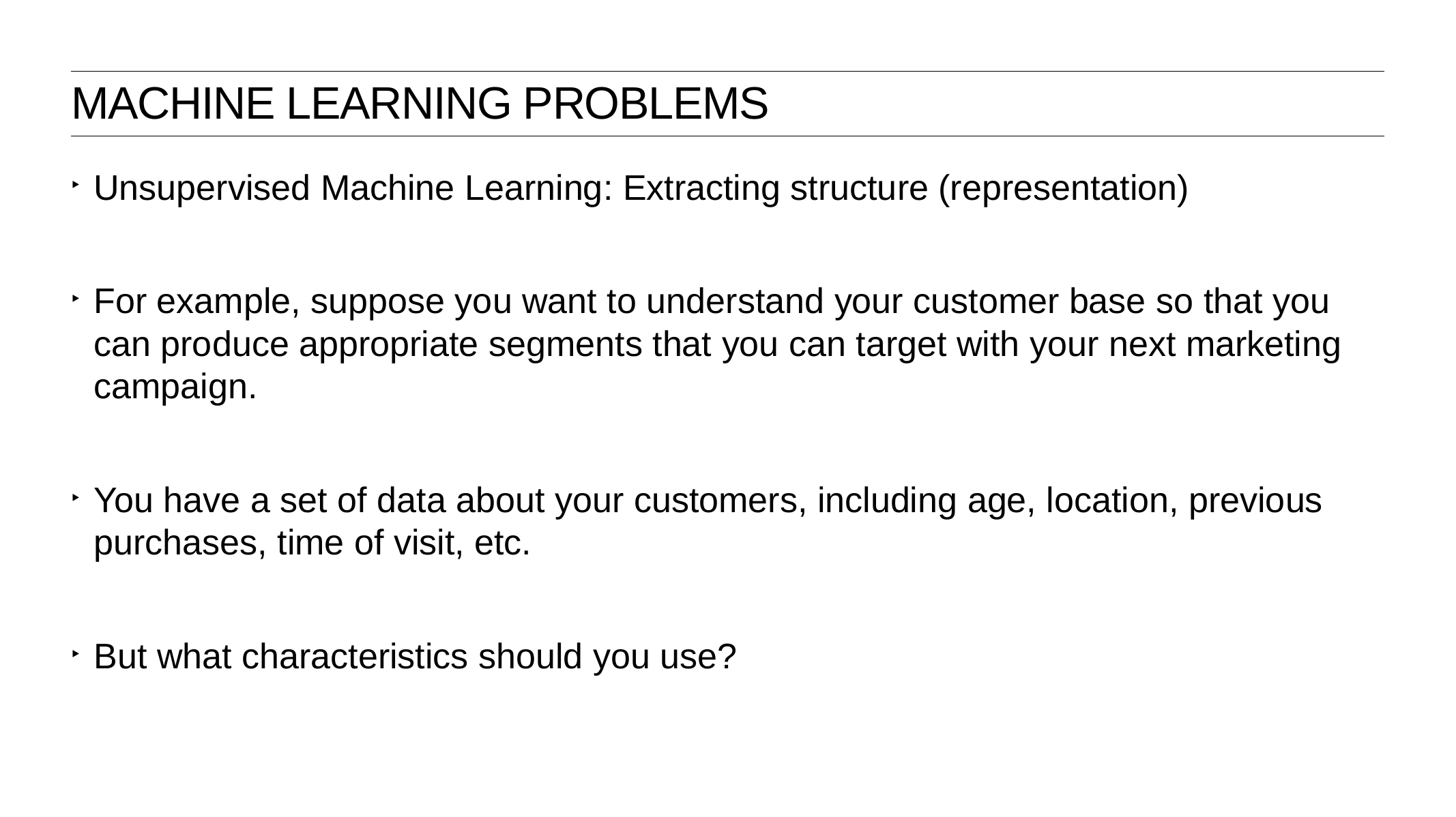

machine learning problems
Unsupervised Machine Learning: Extracting structure (representation)

For example, suppose you want to understand your customer base so that you can produce appropriate segments that you can target with your next marketing campaign.

You have a set of data about your customers, including age, location, previous purchases, time of visit, etc.

But what characteristics should you use?